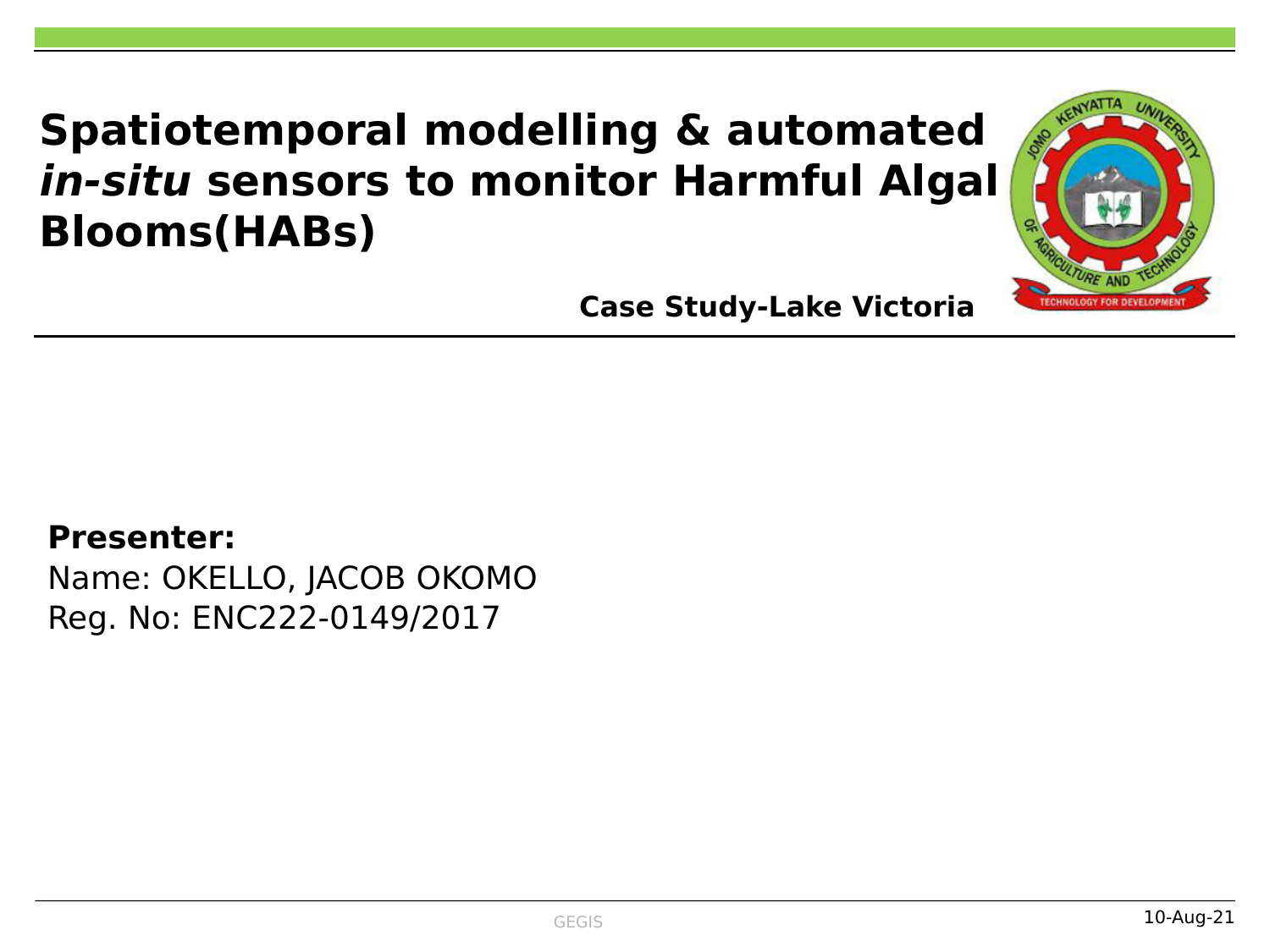

# Spatiotemporal modelling & automated in-situ sensors to monitor Harmful Algal Blooms(HABs) Case Study-Lake Victoria
Presenter:
Name: OKELLO, JACOB OKOMO
Reg. No: ENC222-0149/2017